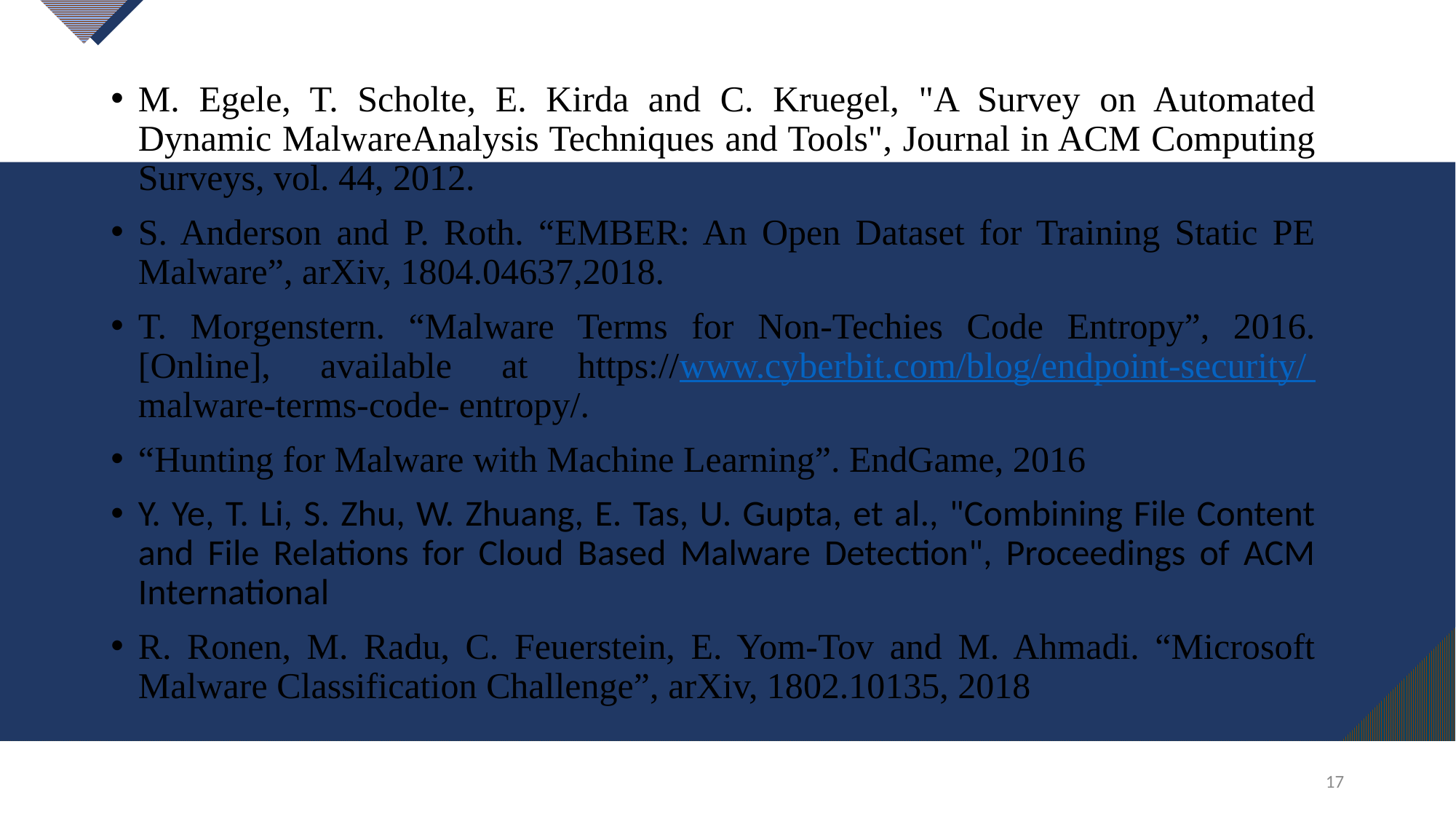

M. Egele, T. Scholte, E. Kirda and C. Kruegel, "A Survey on Automated Dynamic MalwareAnalysis Techniques and Tools", Journal in ACM Computing Surveys, vol. 44, 2012.
S. Anderson and P. Roth. “EMBER: An Open Dataset for Training Static PE Malware”, arXiv, 1804.04637,2018.
T. Morgenstern. “Malware Terms for Non-Techies Code Entropy”, 2016. [Online], available at https://www.cyberbit.com/blog/endpoint-security/ malware-terms-code- entropy/.
“Hunting for Malware with Machine Learning”. EndGame, 2016
Y. Ye, T. Li, S. Zhu, W. Zhuang, E. Tas, U. Gupta, et al., "Combining File Content and File Relations for Cloud Based Malware Detection", Proceedings of ACM International
R. Ronen, M. Radu, C. Feuerstein, E. Yom-Tov and M. Ahmadi. “Microsoft Malware Classification Challenge”, arXiv, 1802.10135, 2018

17